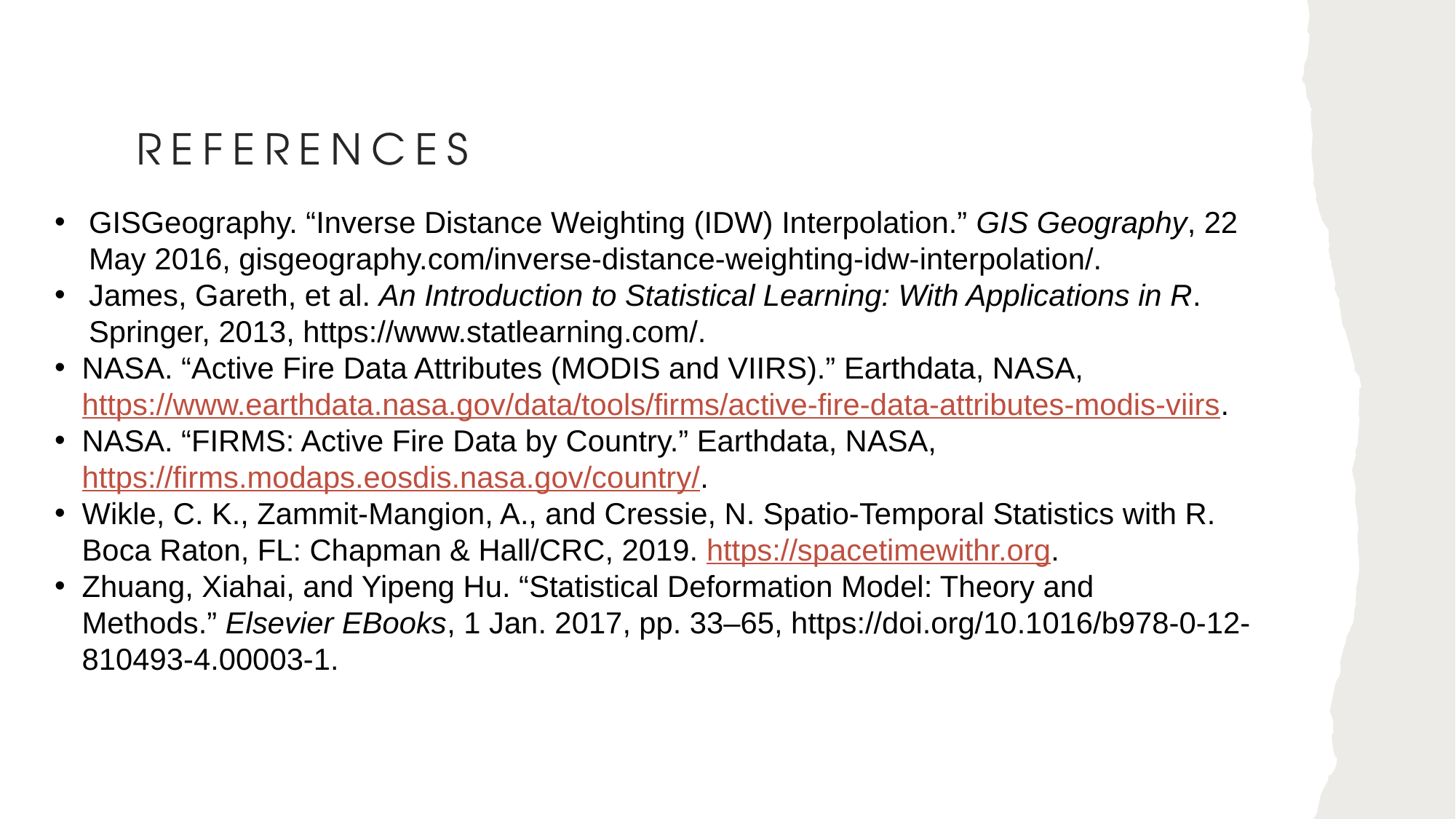

# References
GISGeography. “Inverse Distance Weighting (IDW) Interpolation.” GIS Geography, 22 May 2016, gisgeography.com/inverse-distance-weighting-idw-interpolation/. ​
James, Gareth, et al. An Introduction to Statistical Learning: With Applications in R. Springer, 2013, https://www.statlearning.com/.
NASA. “Active Fire Data Attributes (MODIS and VIIRS).” Earthdata, NASA, https://www.earthdata.nasa.gov/data/tools/firms/active-fire-data-attributes-modis-viirs.​
NASA. “FIRMS: Active Fire Data by Country.” Earthdata, NASA, https://firms.modaps.eosdis.nasa.gov/country/.​
Wikle, C. K., Zammit-Mangion, A., and Cressie, N. Spatio-Temporal Statistics with R. Boca Raton, FL: Chapman & Hall/CRC, 2019. https://spacetimewithr.org.
Zhuang, Xiahai, and Yipeng Hu. “Statistical Deformation Model: Theory and Methods.” Elsevier EBooks, 1 Jan. 2017, pp. 33–65, https://doi.org/10.1016/b978-0-12-810493-4.00003-1.